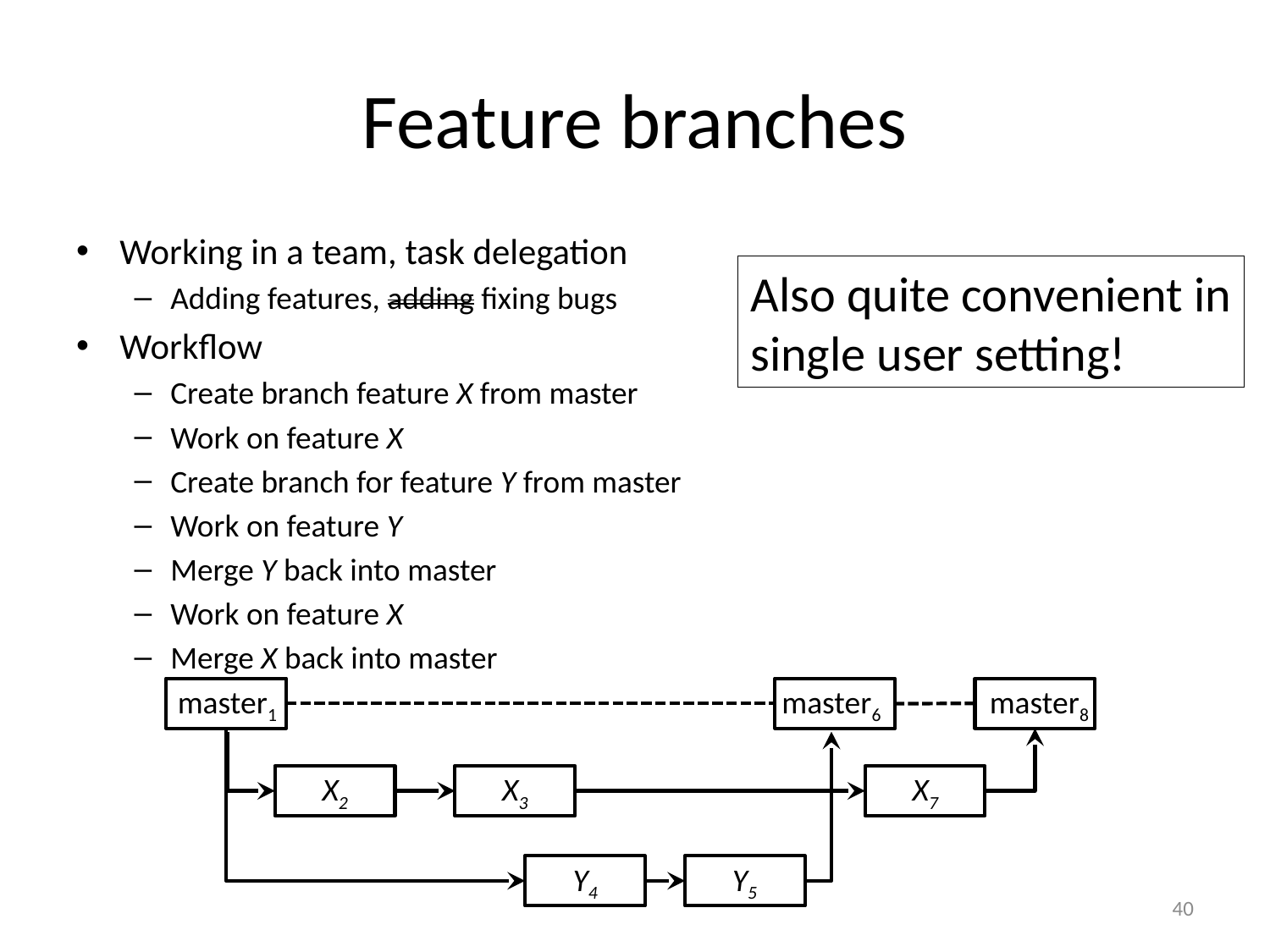

# Feature branches
Working in a team, task delegation
Adding features, adding fixing bugs
Workflow
Create branch feature X from master
Work on feature X
Create branch for feature Y from master
Work on feature Y
Merge Y back into master
Work on feature X
Merge X back into master
Also quite convenient in
single user setting!
master1

master6

master8

X2

Y4

X3

X7

Y5

40